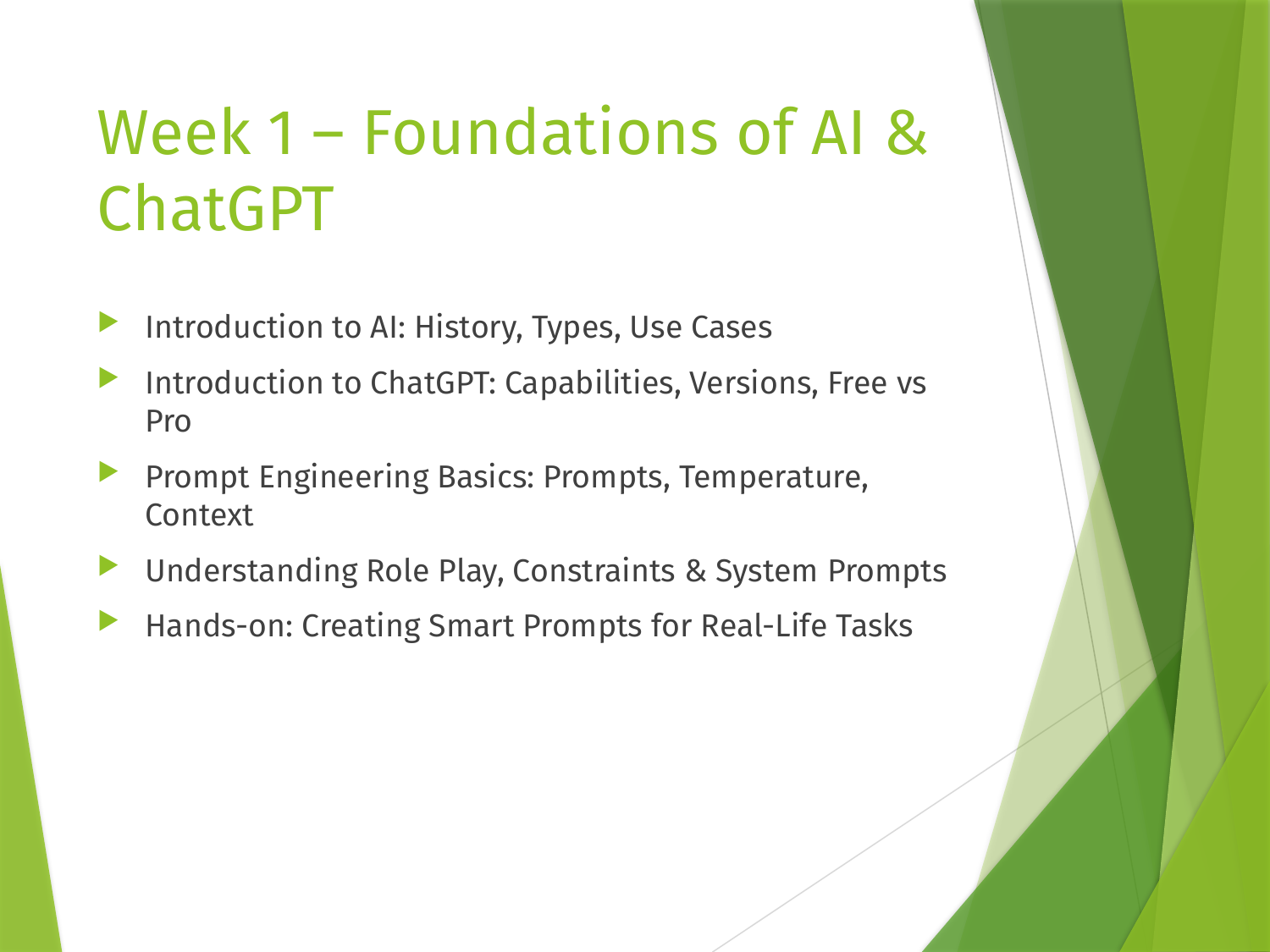

# Week 1 – Foundations of AI & ChatGPT
Introduction to AI: History, Types, Use Cases
Introduction to ChatGPT: Capabilities, Versions, Free vs Pro
Prompt Engineering Basics: Prompts, Temperature, Context
Understanding Role Play, Constraints & System Prompts
Hands-on: Creating Smart Prompts for Real-Life Tasks